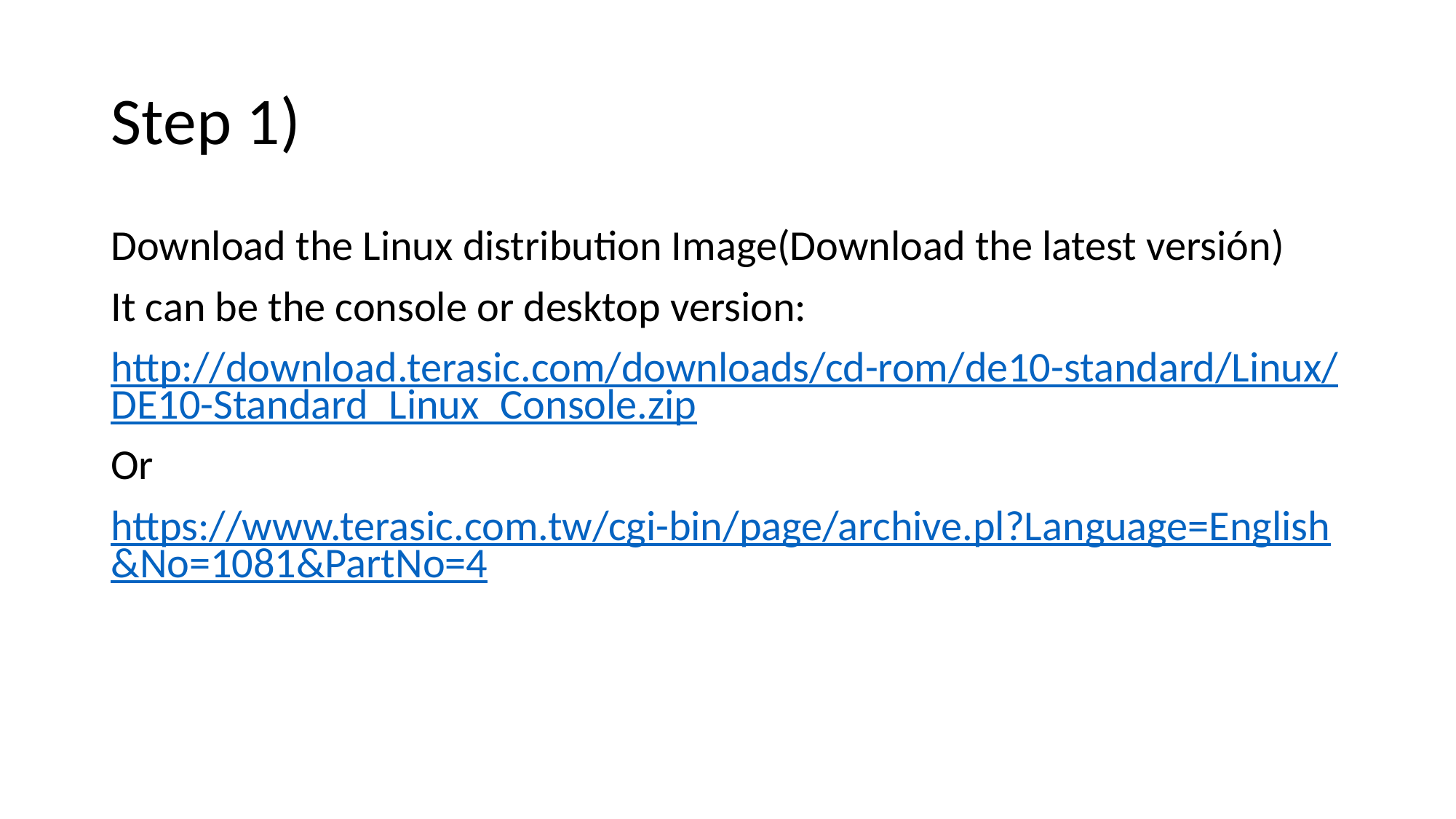

# Step 1)
Download the Linux distribution Image(Download the latest versión)
It can be the console or desktop version:
http://download.terasic.com/downloads/cd-rom/de10-standard/Linux/DE10-Standard_Linux_Console.zip
Or
https://www.terasic.com.tw/cgi-bin/page/archive.pl?Language=English&No=1081&PartNo=4